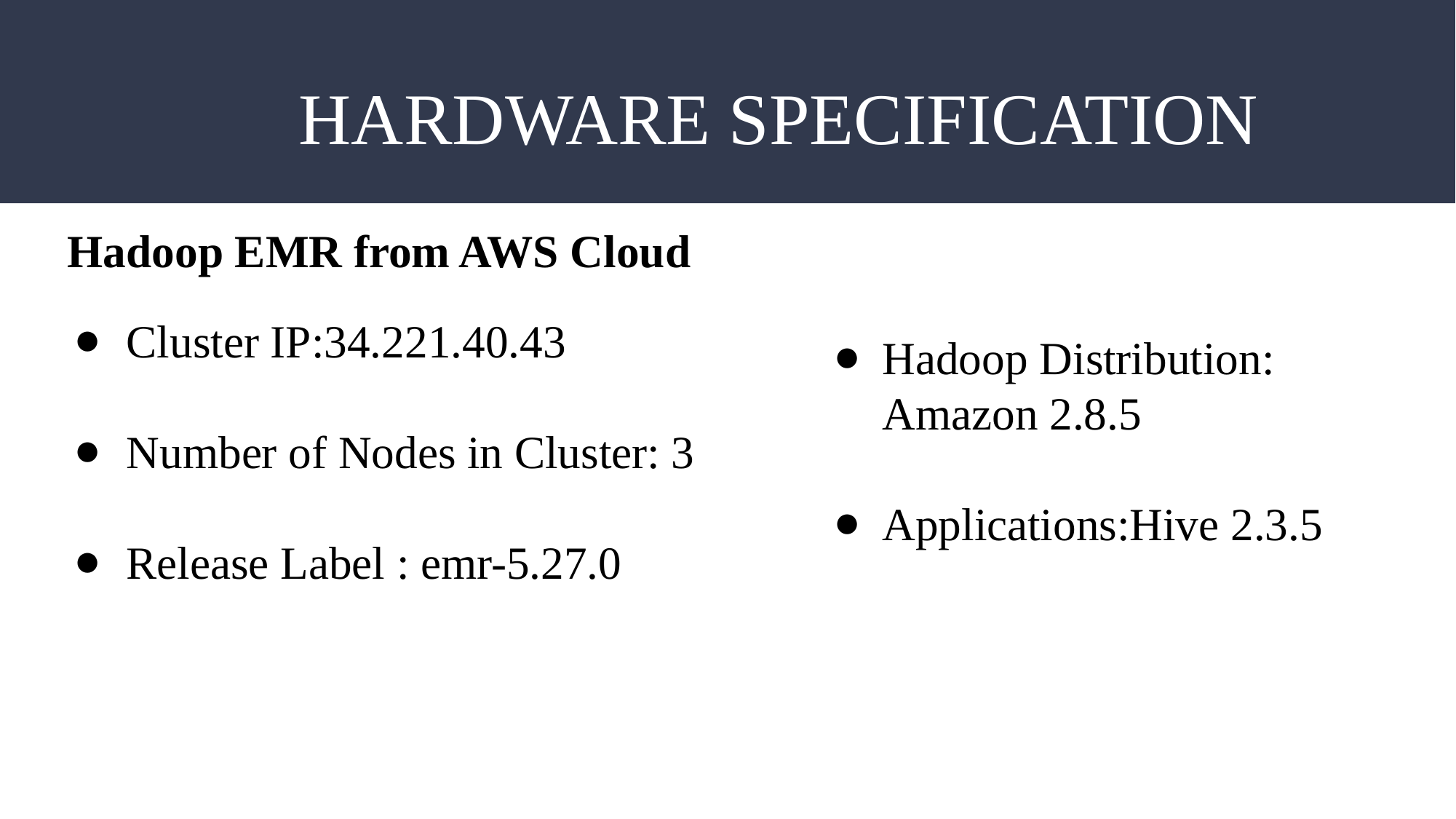

# HARDWARE SPECIFICATION

Hadoop EMR from AWS Cloud

Cluster IP:34.221.40.43

Number of Nodes in Cluster: 3

Release Label : emr-5.27.0

Hadoop Distribution: Amazon 2.8.5

Applications:Hive 2.3.5